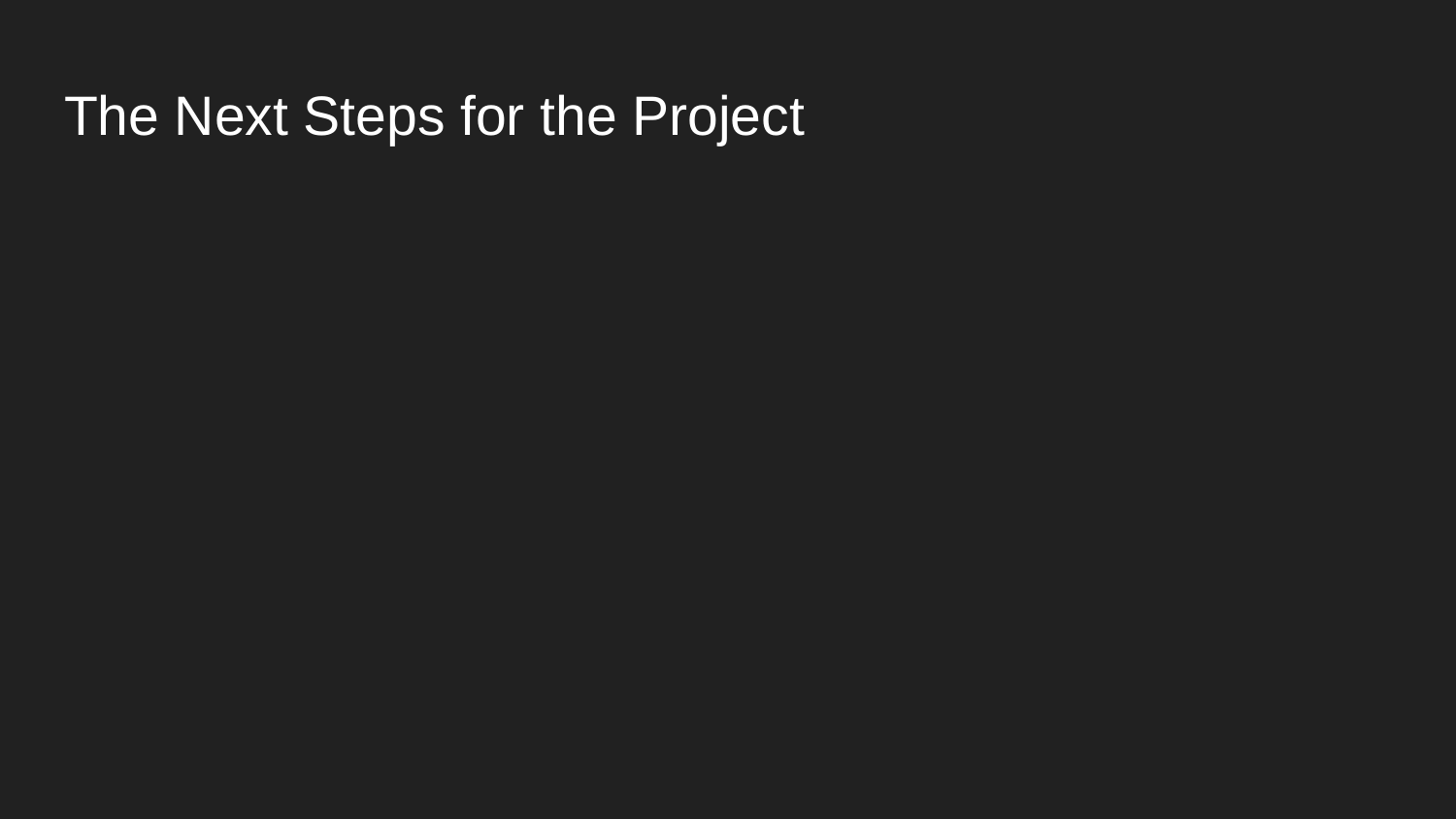

# The Next Steps for the Project